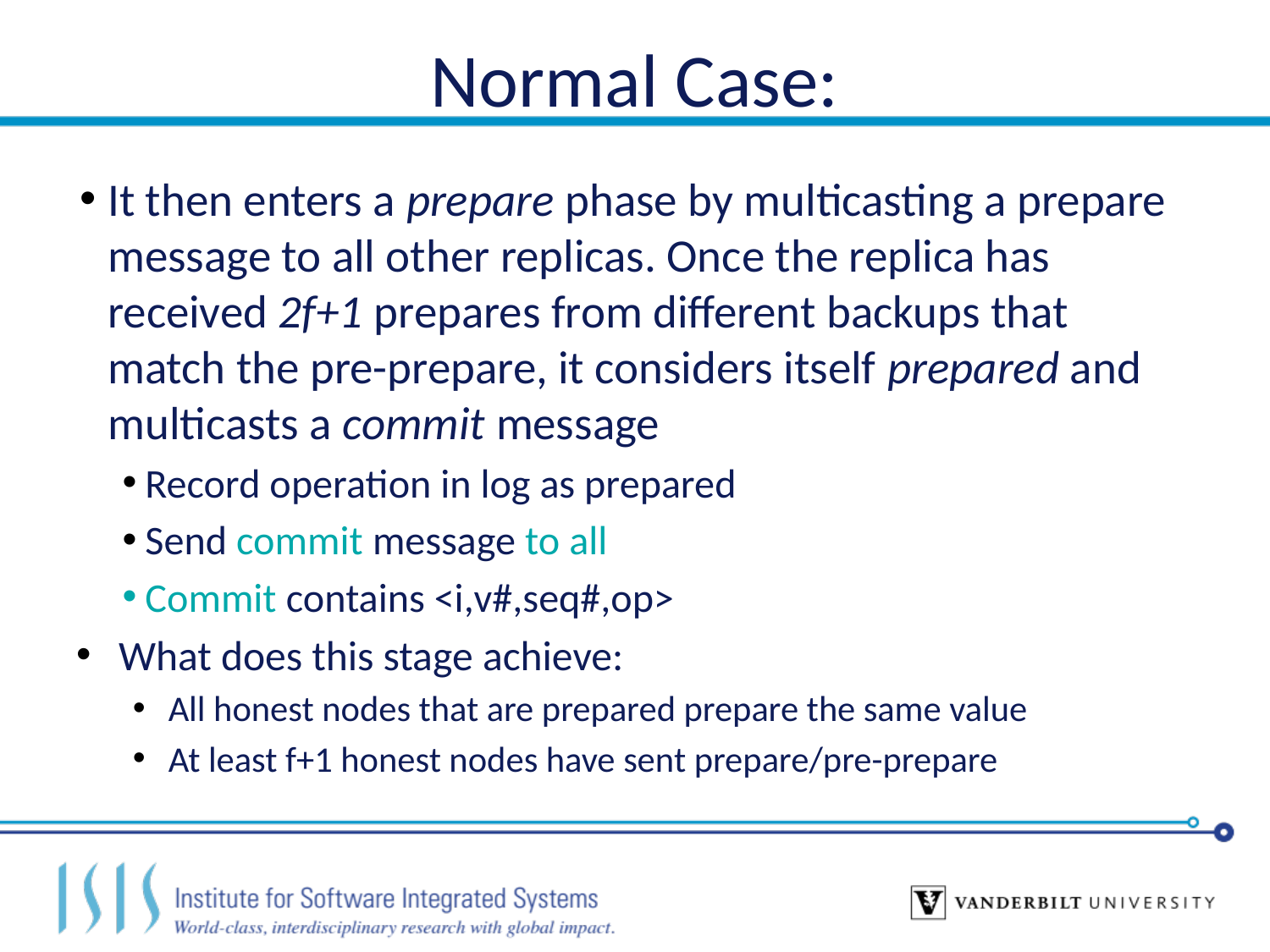

# Normal Case:
It then enters a prepare phase by multicasting a prepare message to all other replicas. Once the replica has received 2f+1 prepares from different backups that match the pre-prepare, it considers itself prepared and multicasts a commit message
Record operation in log as prepared
Send commit message to all
Commit contains <i,v#,seq#,op>
What does this stage achieve:
All honest nodes that are prepared prepare the same value
At least f+1 honest nodes have sent prepare/pre-prepare